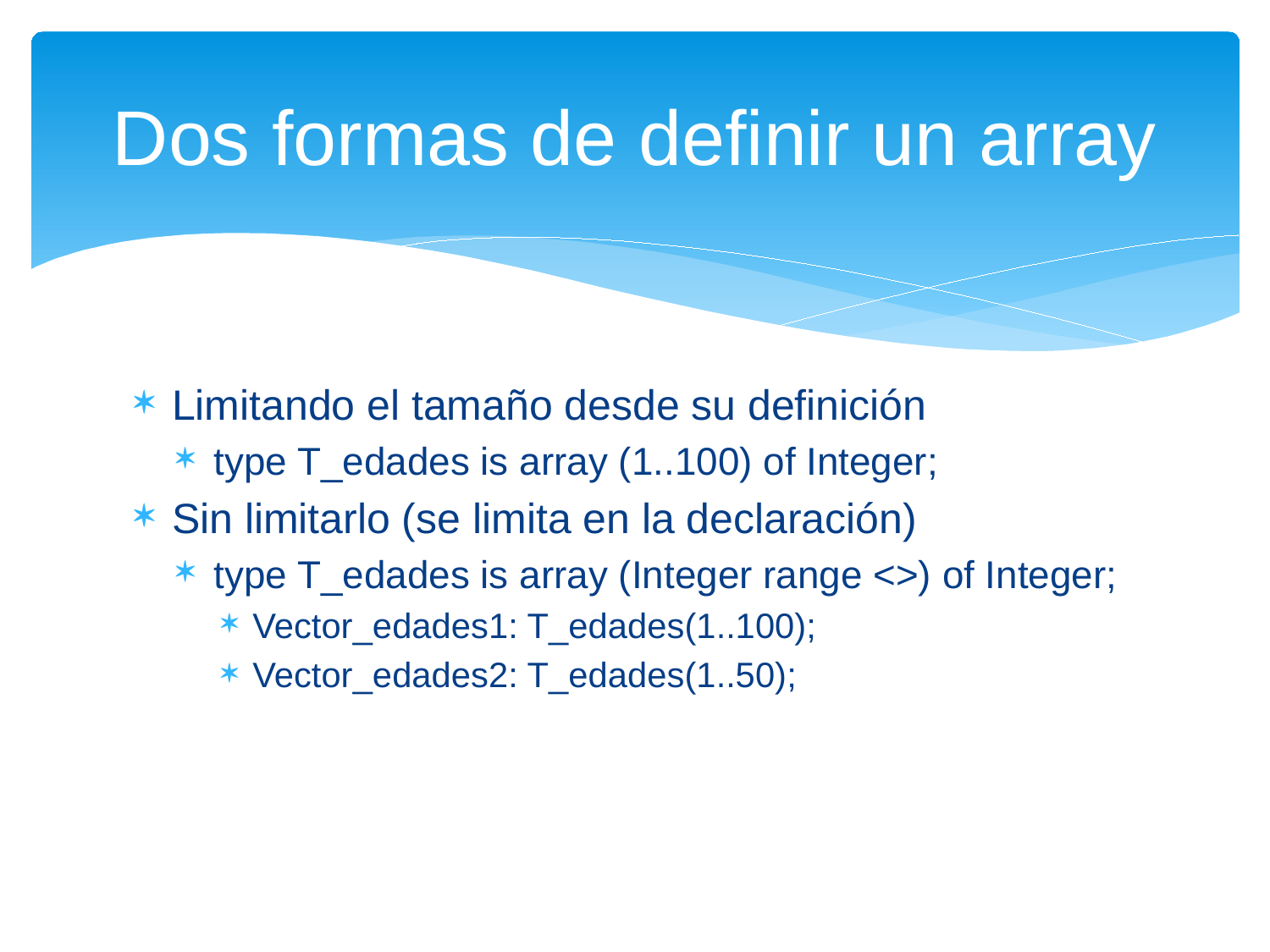

# Dos formas de definir un array
Limitando el tamaño desde su definición
type T_edades is array (1..100) of Integer;
Sin limitarlo (se limita en la declaración)
type T_edades is array (Integer range <>) of Integer;
Vector_edades1: T_edades(1..100);
Vector_edades2: T_edades(1..50);